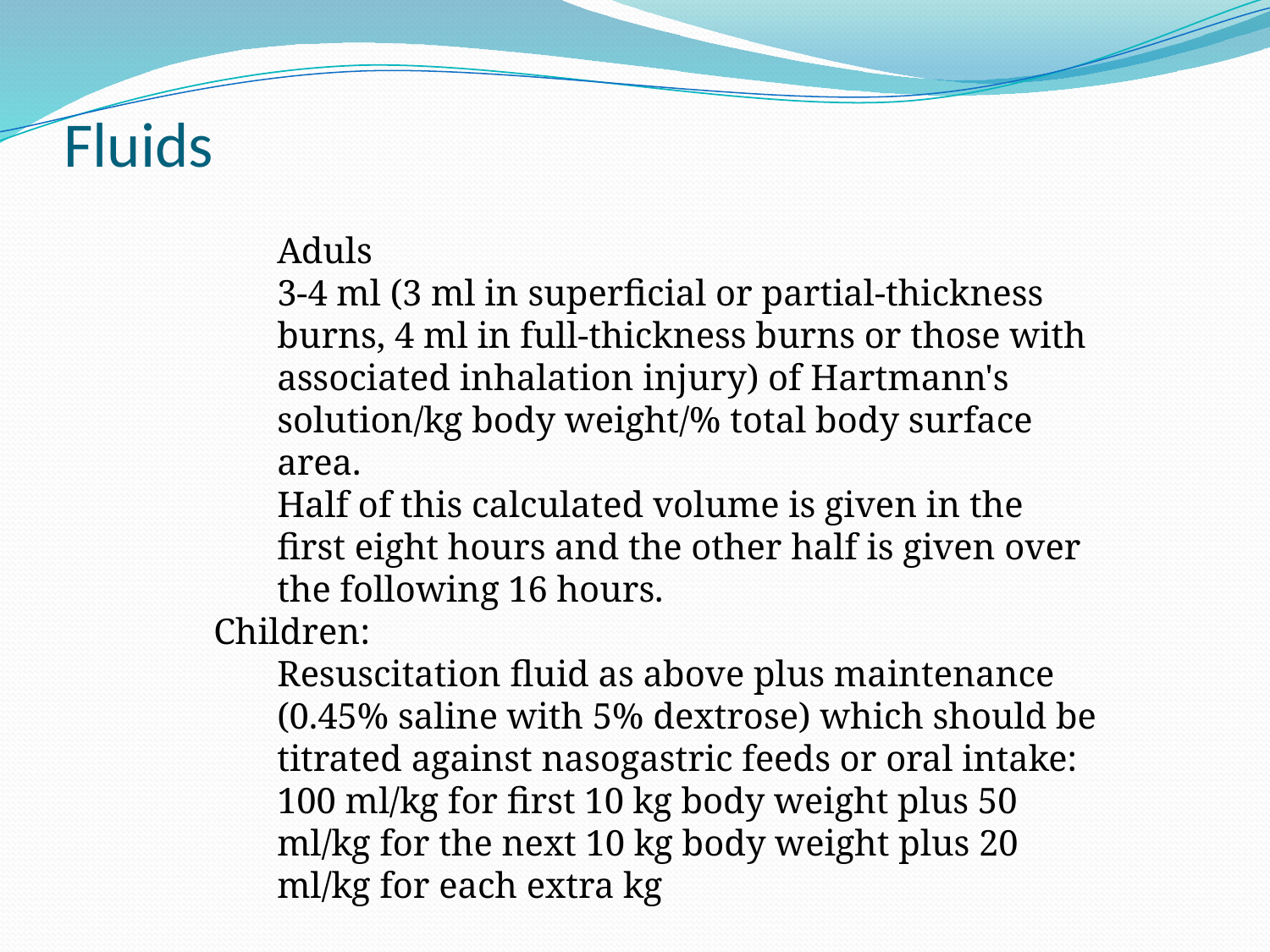

# Fluids
Aduls
3-4 ml (3 ml in superficial or partial-thickness burns, 4 ml in full-thickness burns or those with associated inhalation injury) of Hartmann's solution/kg body weight/% total body surface area.
Half of this calculated volume is given in the first eight hours and the other half is given over the following 16 hours.
Children:
Resuscitation fluid as above plus maintenance (0.45% saline with 5% dextrose) which should be titrated against nasogastric feeds or oral intake:
100 ml/kg for first 10 kg body weight plus 50 ml/kg for the next 10 kg body weight plus 20 ml/kg for each extra kg